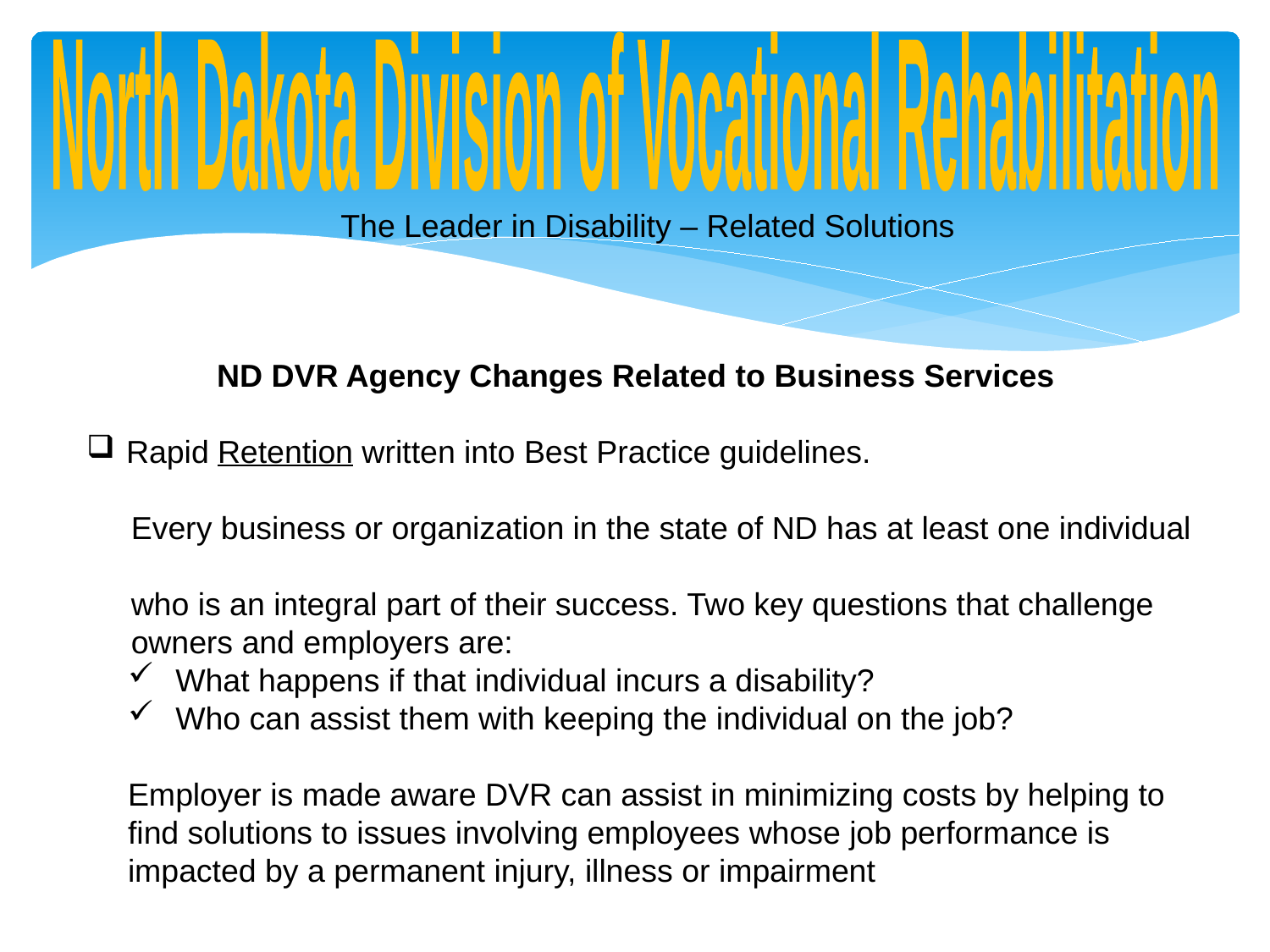

North Dakota Division of Vocational Rehabilitation
The Leader in Disability – Related Solutions
ND DVR Agency Changes Related to Business Services

Rapid Retention written into Best Practice guidelines.

     Every business or organization in the state of ND has at least one individual
     who is an integral part of their success. Two key questions that challenge
     owners and employers are:
What happens if that individual incurs a disability?
Who can assist them with keeping the individual on the job?

Employer is made aware DVR can assist in minimizing costs by helping to find solutions to issues involving employees whose job performance is impacted by a permanent injury, illness or impairment